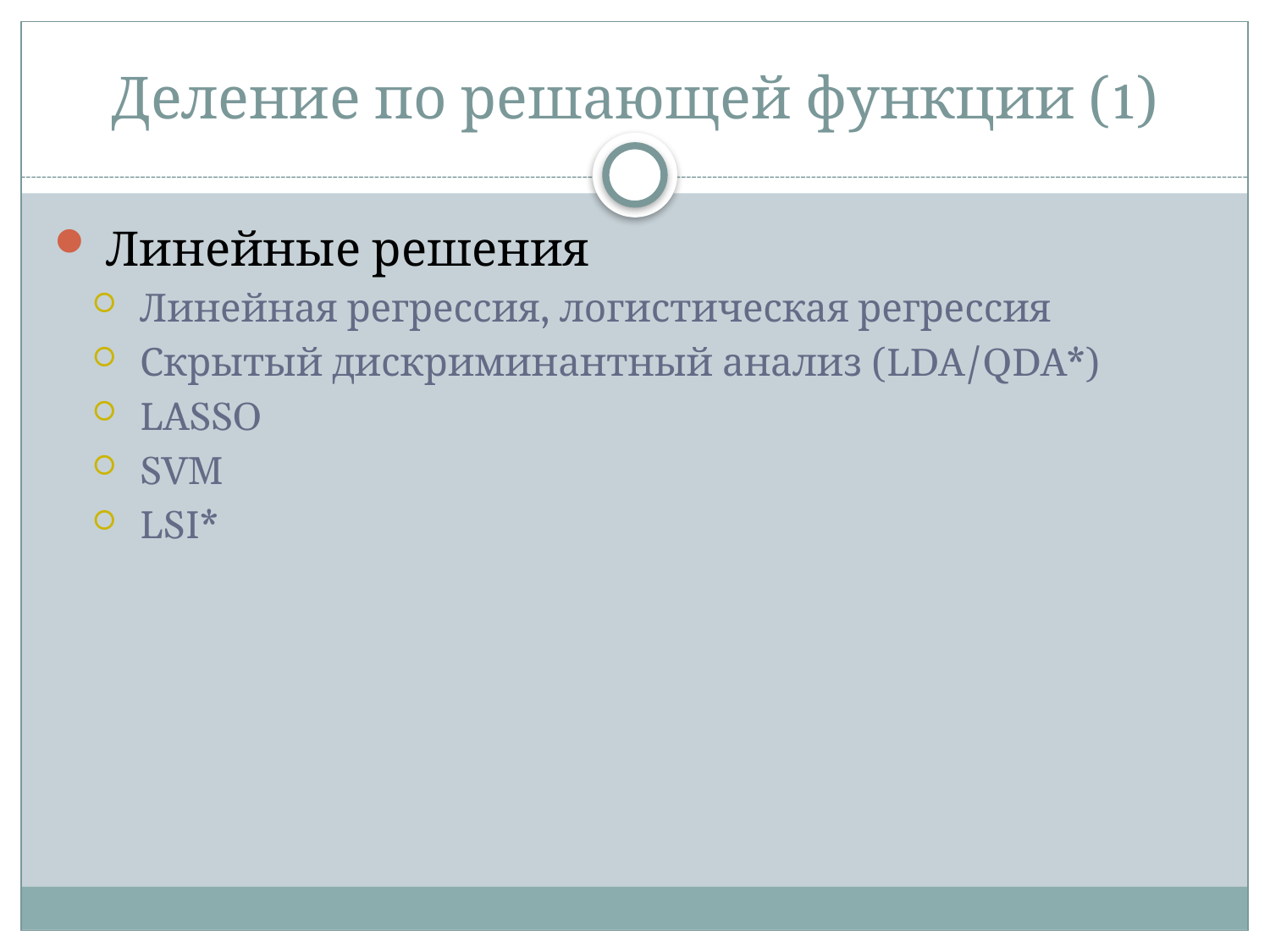

# Деление по решающей функции (1)
 Линейные решения
 Линейная регрессия, логистическая регрессия
 Скрытый дискриминантный анализ (LDA/QDA*)
 LASSO
 SVM
 LSI*